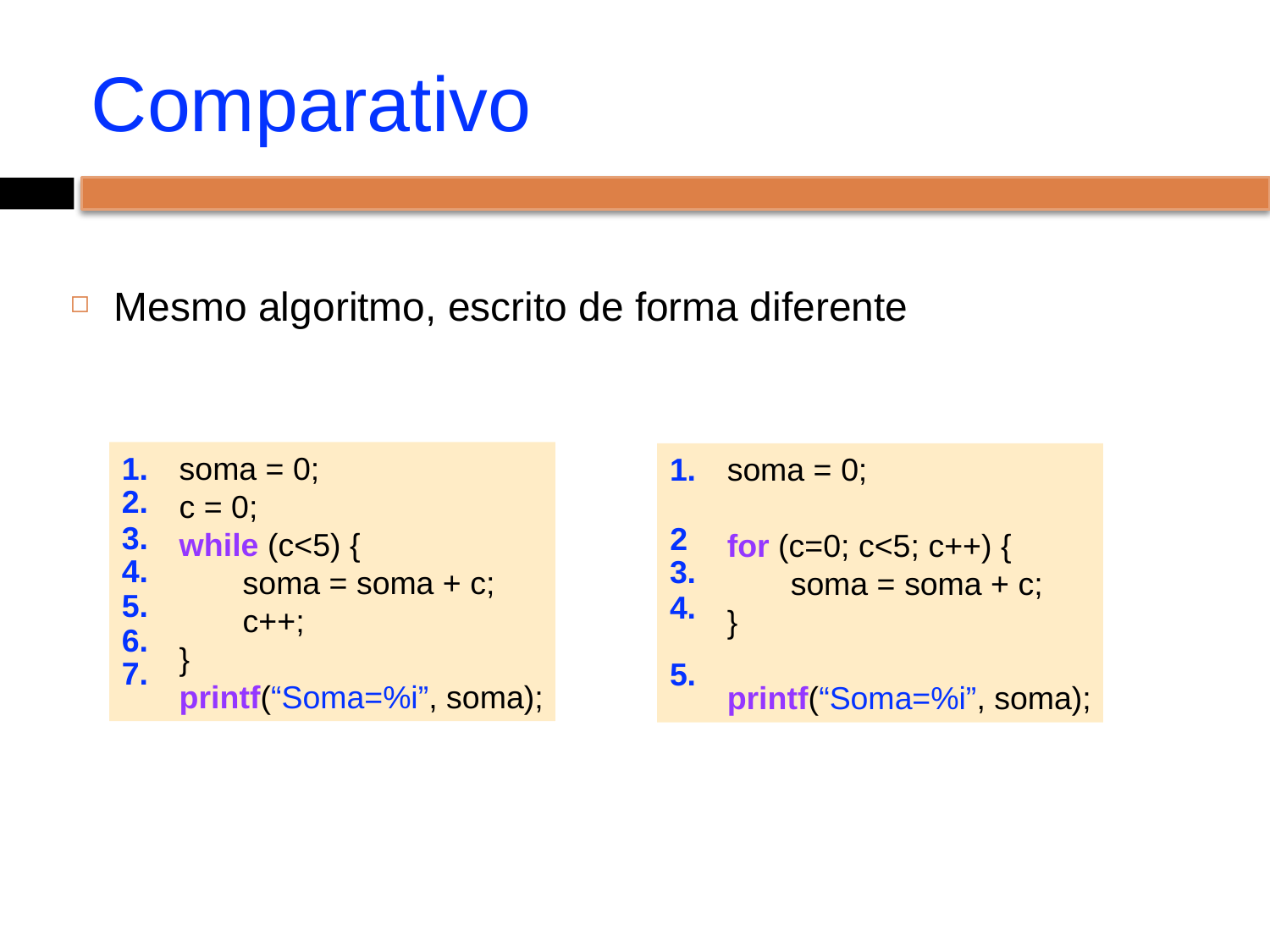

# Comparativo
Mesmo algoritmo, escrito de forma diferente
soma = 0;
c = 0;
while (c<5) {
soma = soma + c;
c++;
}
printf(“Soma=%i”, soma);
1.
soma = 0;

for (c=0; c<5; c++) {
soma = soma + c;
}

printf(“Soma=%i”, soma);
1.
2.
3.
2
4.
3.
5.
4.
6.
7.
5.
79